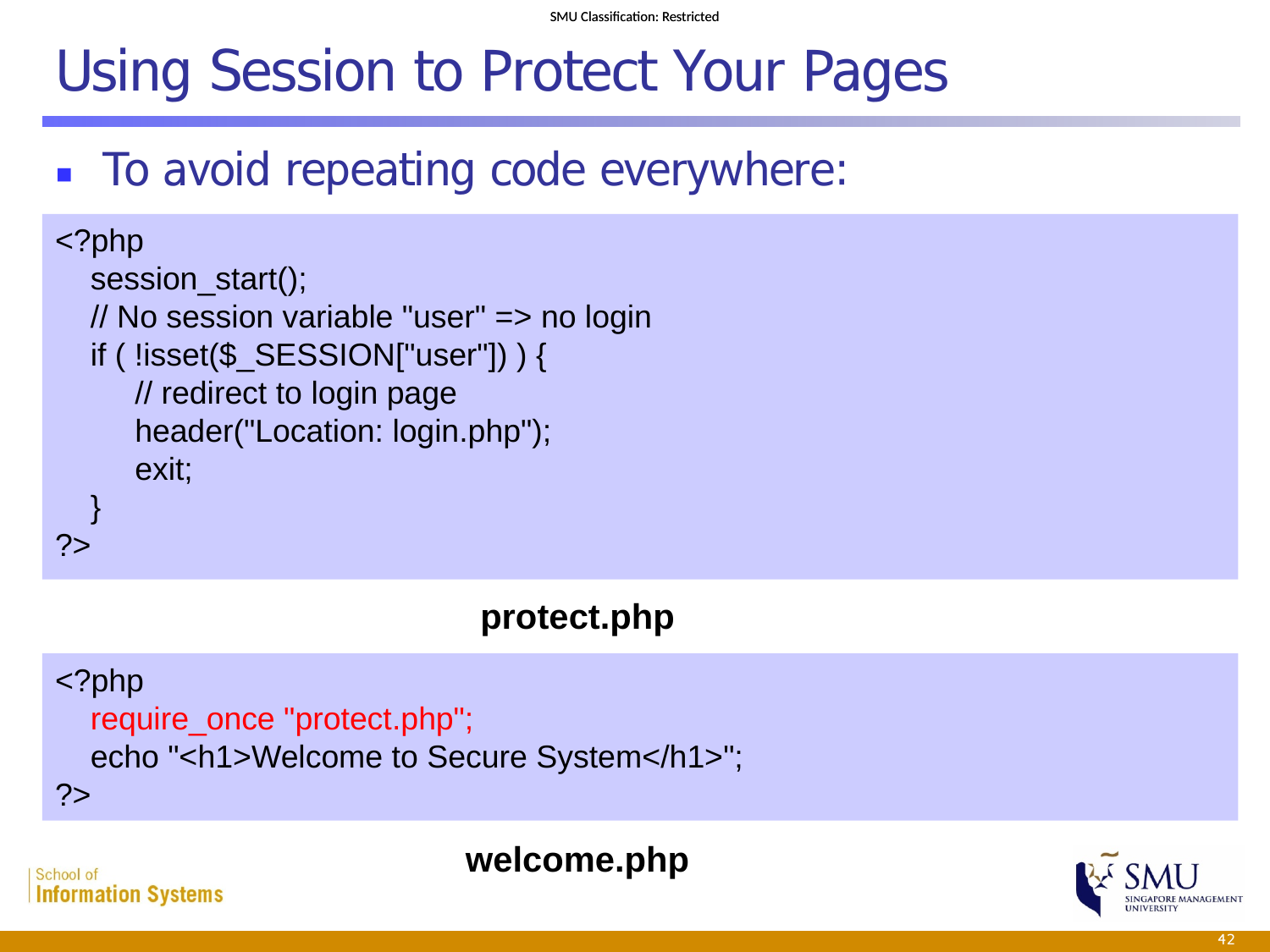

# Using Session to Protect Your Pages
To avoid repeating code everywhere:

<?php
    session_start();
    // No session variable "user" => no login
    if ( !isset($_SESSION["user"]) ) {
         // redirect to login page
         header("Location: login.php");
         exit;
    }
?>

protect.php
<?php
    require_once "protect.php";
    echo "<h1>Welcome to Secure System</h1>";
?>
welcome.php
                                      42